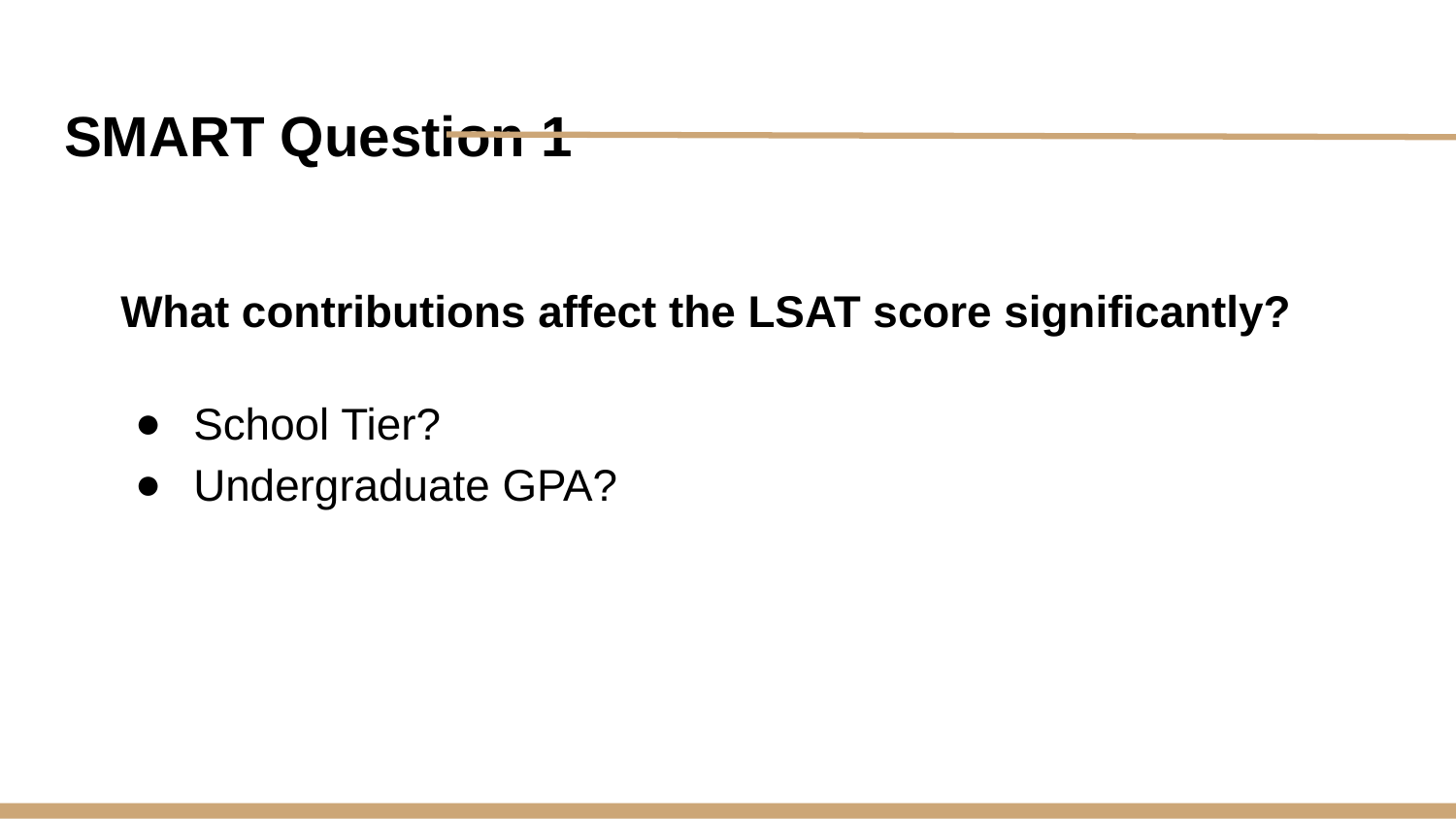

# SMART Question 1
What contributions affect the LSAT score significantly?

School Tier?
Undergraduate GPA?